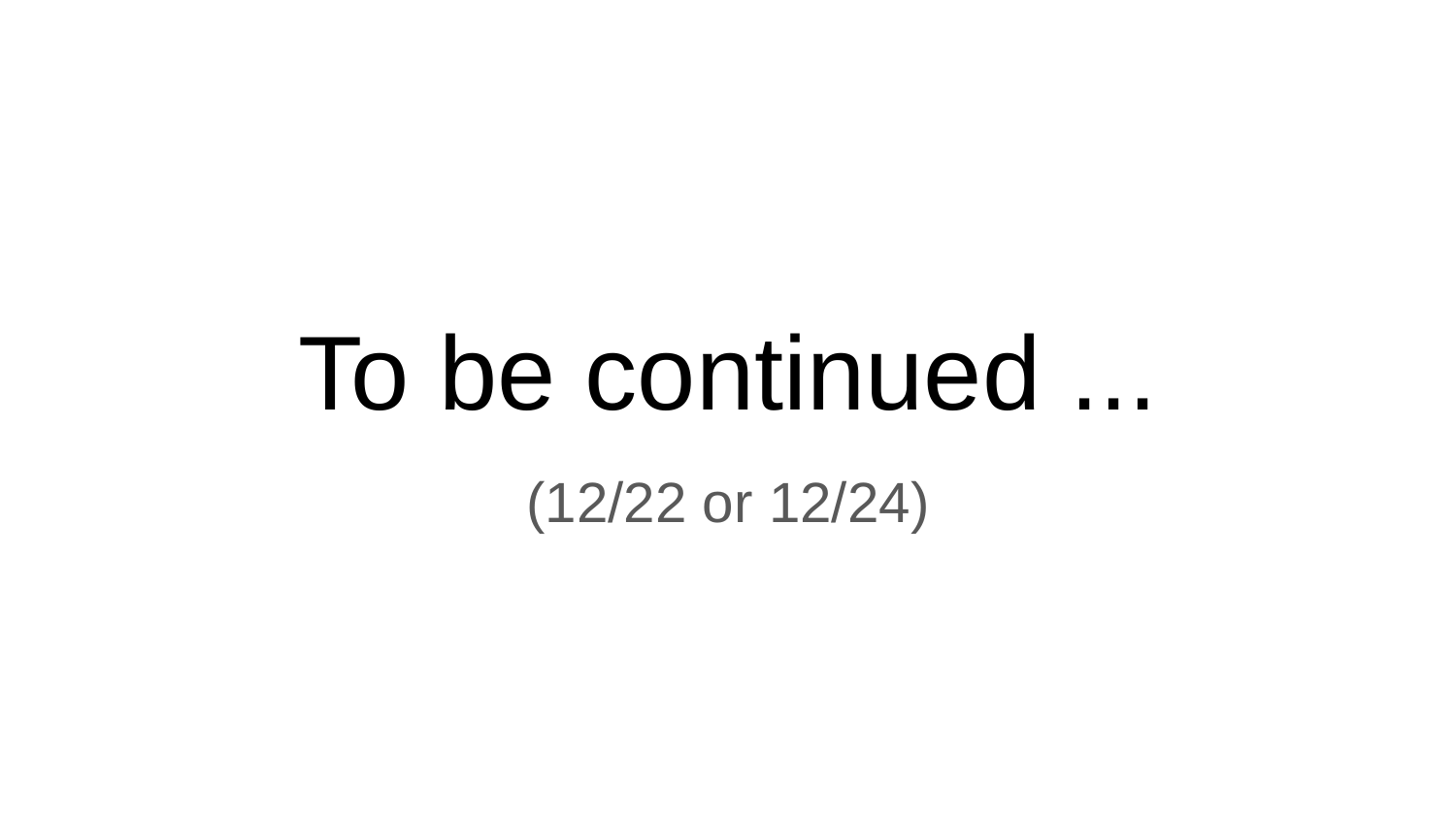

# To be continued ...
(12/22 or 12/24)